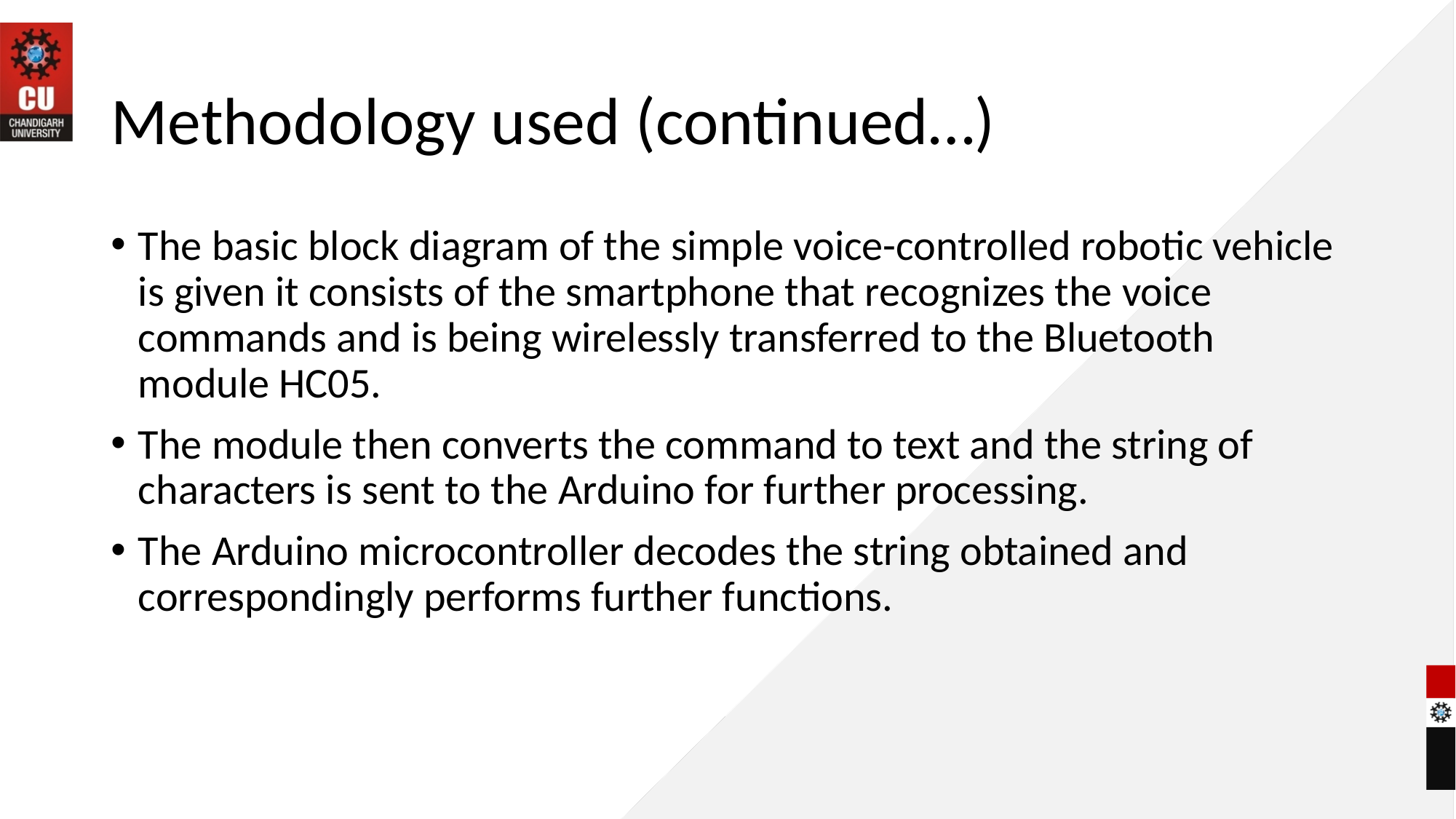

# Methodology used (continued…)
The basic block diagram of the simple voice-controlled robotic vehicle is given it consists of the smartphone that recognizes the voice commands and is being wirelessly transferred to the Bluetooth module HC05.
The module then converts the command to text and the string of characters is sent to the Arduino for further processing.
The Arduino microcontroller decodes the string obtained and correspondingly performs further functions.
10